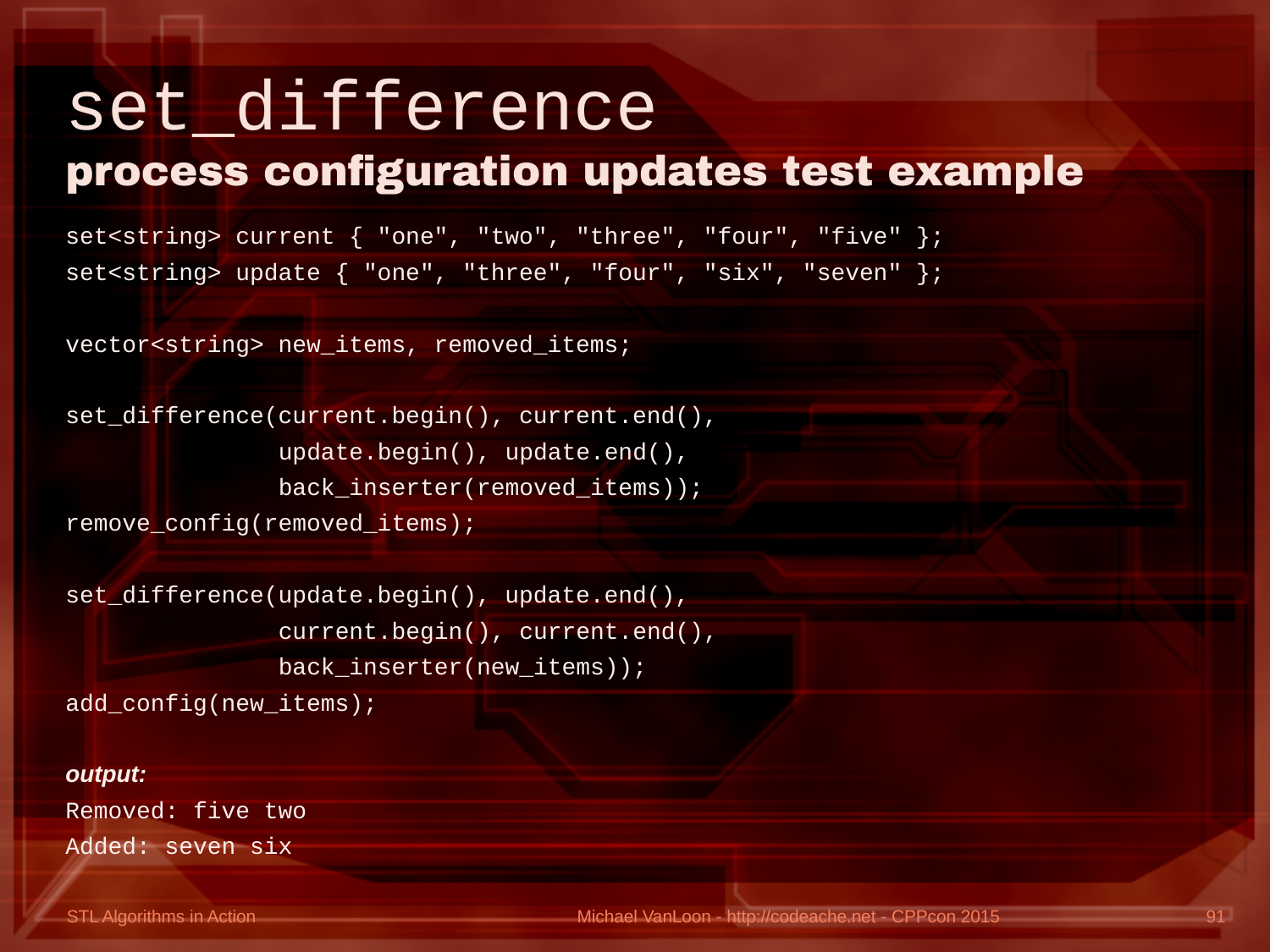

# set_difference process configuration updates test example
set<string> current { "one", "two", "three", "four", "five" };
set<string> update { "one", "three", "four", "six", "seven" };

vector<string> new_items, removed_items;

set_difference(current.begin(), current.end(),
               update.begin(), update.end(),
               back_inserter(removed_items));
remove_config(removed_items);

set_difference(update.begin(), update.end(),
               current.begin(), current.end(),
               back_inserter(new_items));
add_config(new_items);

output:
Removed: five two
Added: seven six
Michael VanLoon - http://codeache.net - CPPcon 2015
91